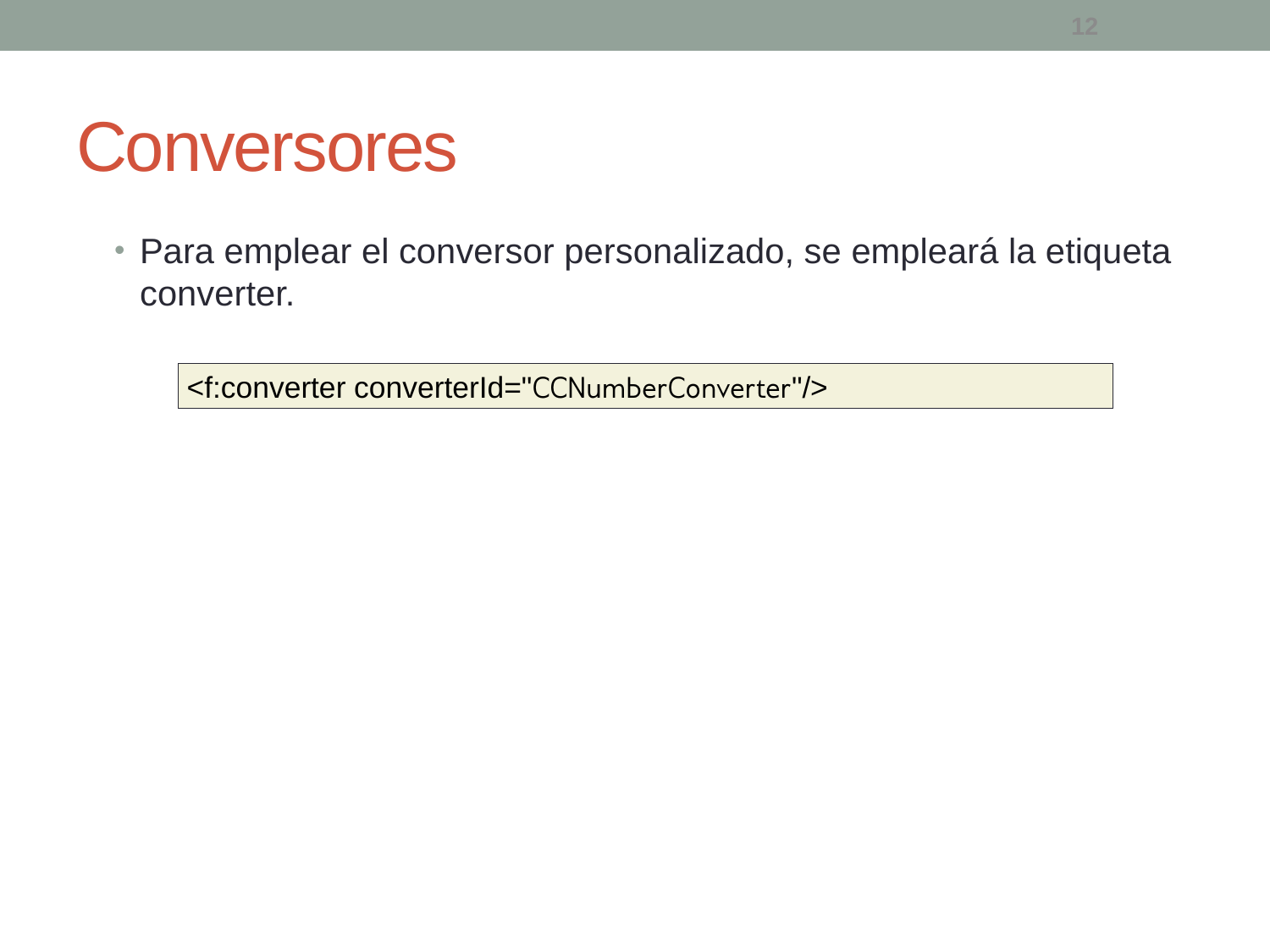

12
# Conversores
Para emplear el conversor personalizado, se empleará la etiqueta converter.
<f:converter converterId="CCNumberConverter"/>